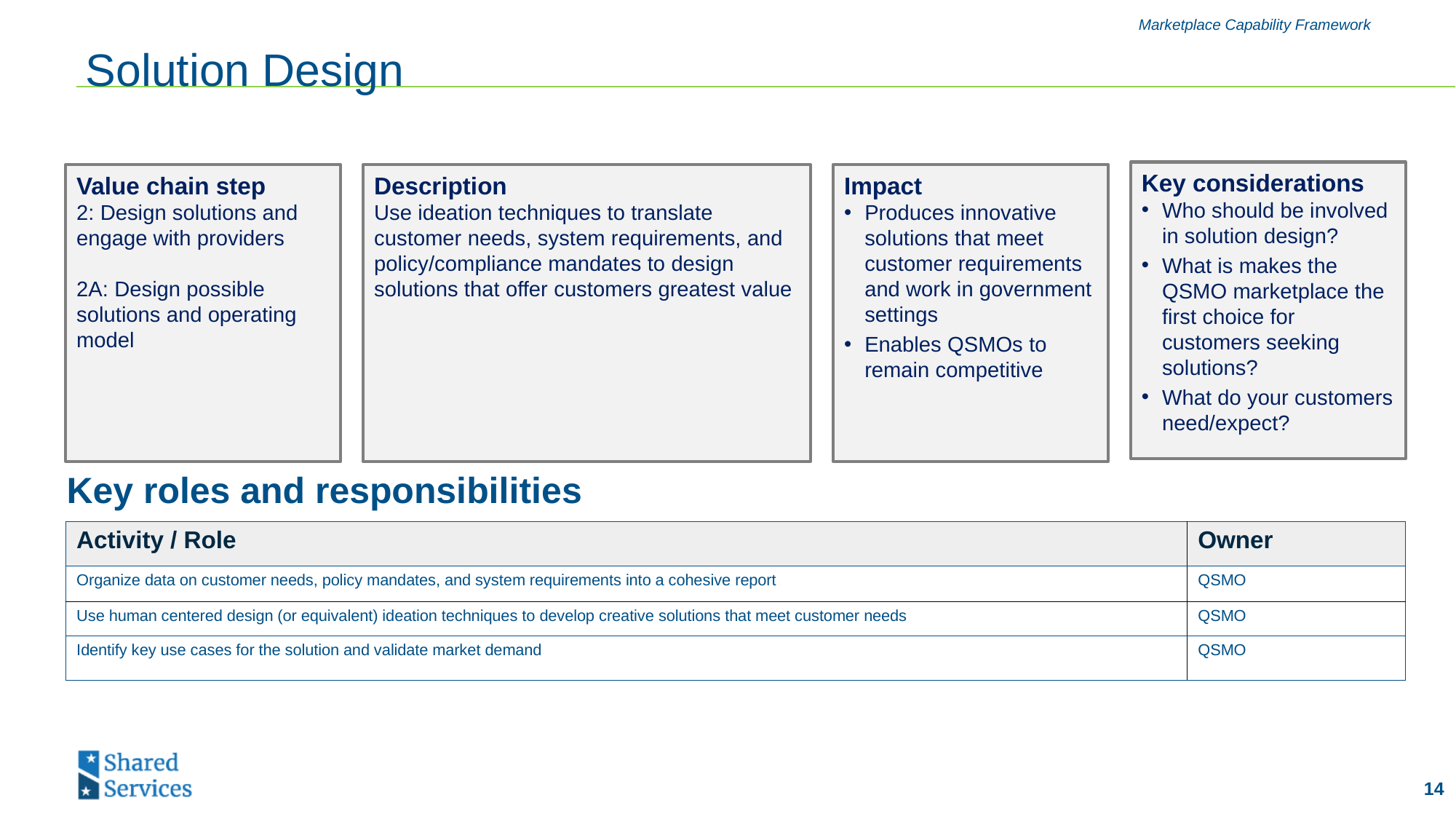

Marketplace Capability Framework
# Solution Design
Key considerations
Who should be involved in solution design?
What is makes the QSMO marketplace the first choice for customers seeking solutions?
What do your customers need/expect?
Value chain step
2: Design solutions and engage with providers

2A: Design possible solutions and operating model
Description
Use ideation techniques to translate customer needs, system requirements, and policy/compliance mandates to design solutions that offer customers greatest value
Impact
Produces innovative solutions that meet customer requirements and work in government settings
Enables QSMOs to remain competitive
Key roles and responsibilities
| Activity / Role | Owner |
| --- | --- |
| Organize data on customer needs, policy mandates, and system requirements into a cohesive report | QSMO |
| Use human centered design (or equivalent) ideation techniques to develop creative solutions that meet customer needs | QSMO |
| Identify key use cases for the solution and validate market demand | QSMO |
14